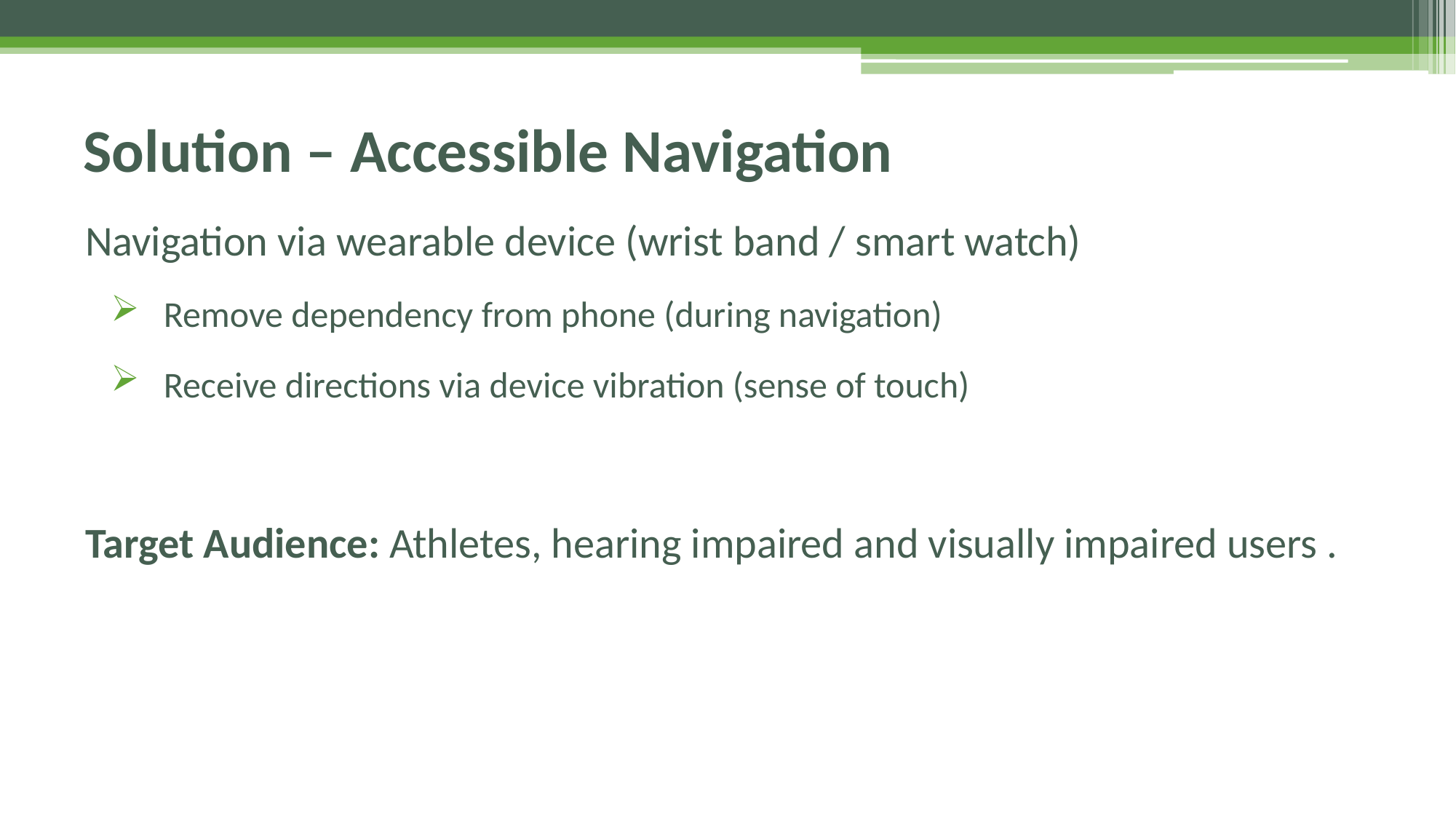

# Solution – Accessible Navigation
Navigation via wearable device (wrist band / smart watch)
Remove dependency from phone (during navigation)
Receive directions via device vibration (sense of touch)

Target Audience: Athletes, hearing impaired and visually impaired users .